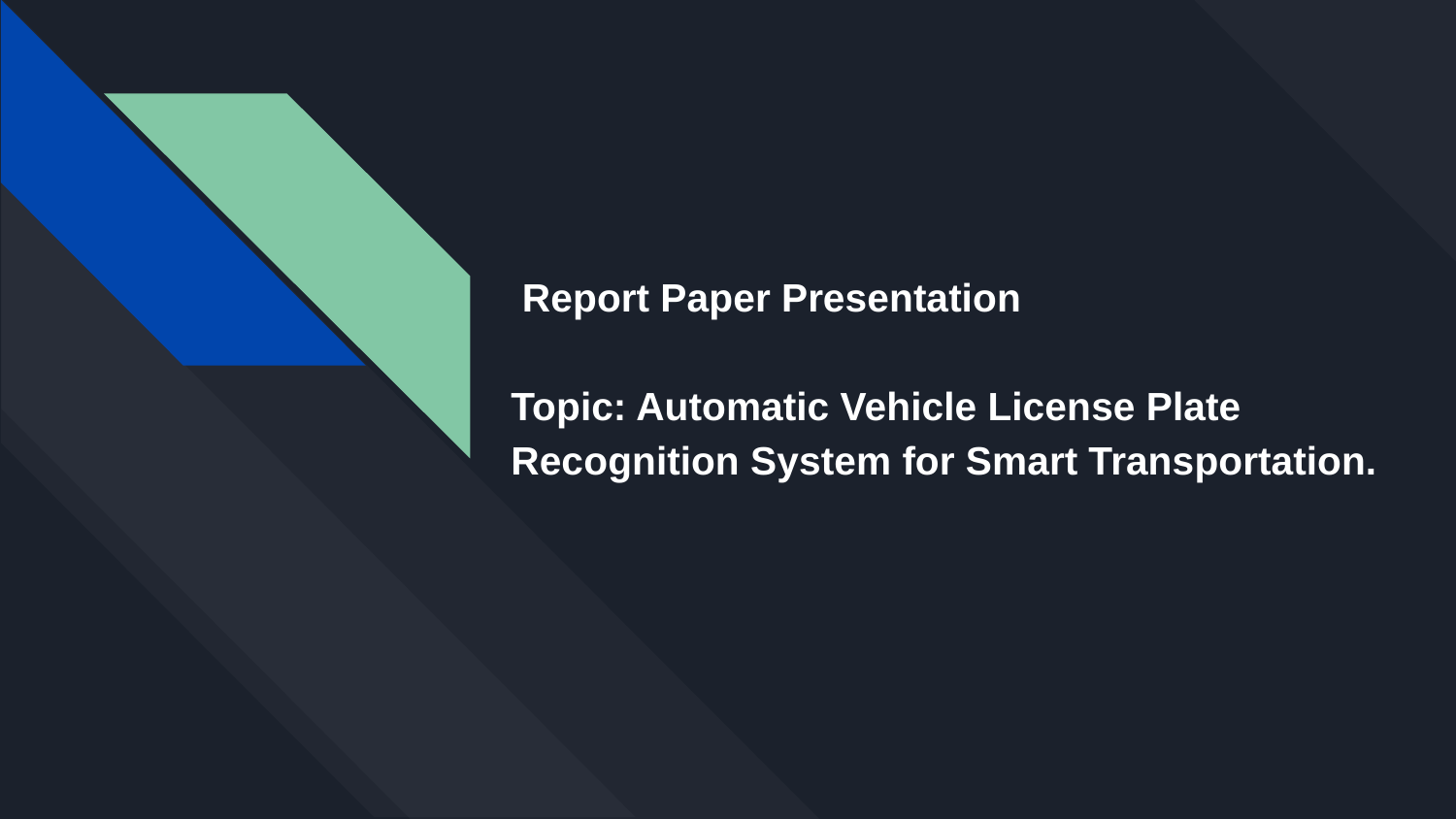

# Report Paper Presentation

Topic: Automatic Vehicle License Plate Recognition System for Smart Transportation.